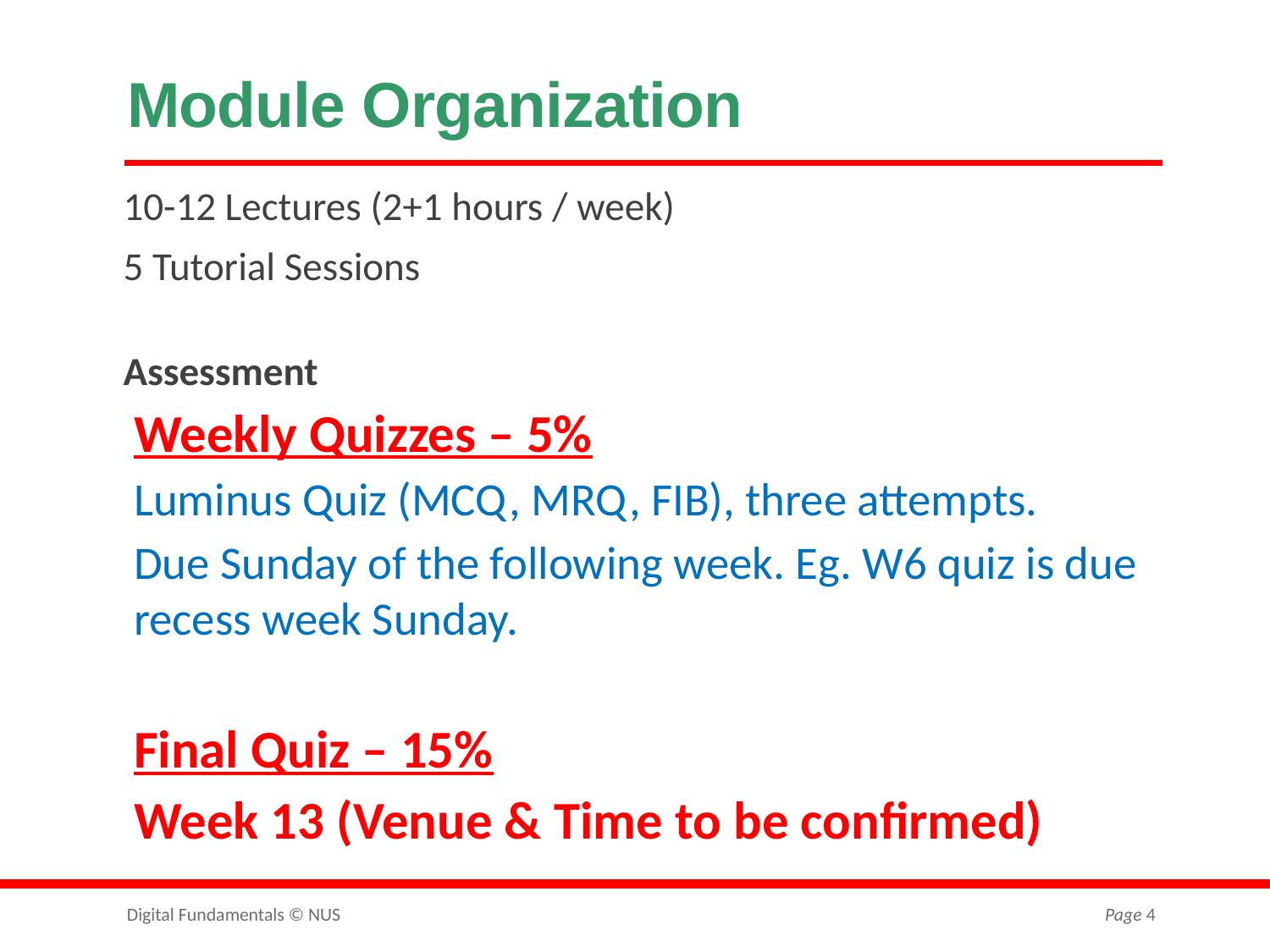

# Module Organization
10-12 Lectures (2+1 hours / week)
5 Tutorial Sessions

Assessment
Weekly Quizzes – 5%
Luminus Quiz (MCQ, MRQ, FIB), three attempts.
Due Sunday of the following week. Eg. W6 quiz is due recess week Sunday.
Final Quiz – 15%
Week 13 (Venue & Time to be confirmed)
Digital Fundamentals © NUS
Page 4